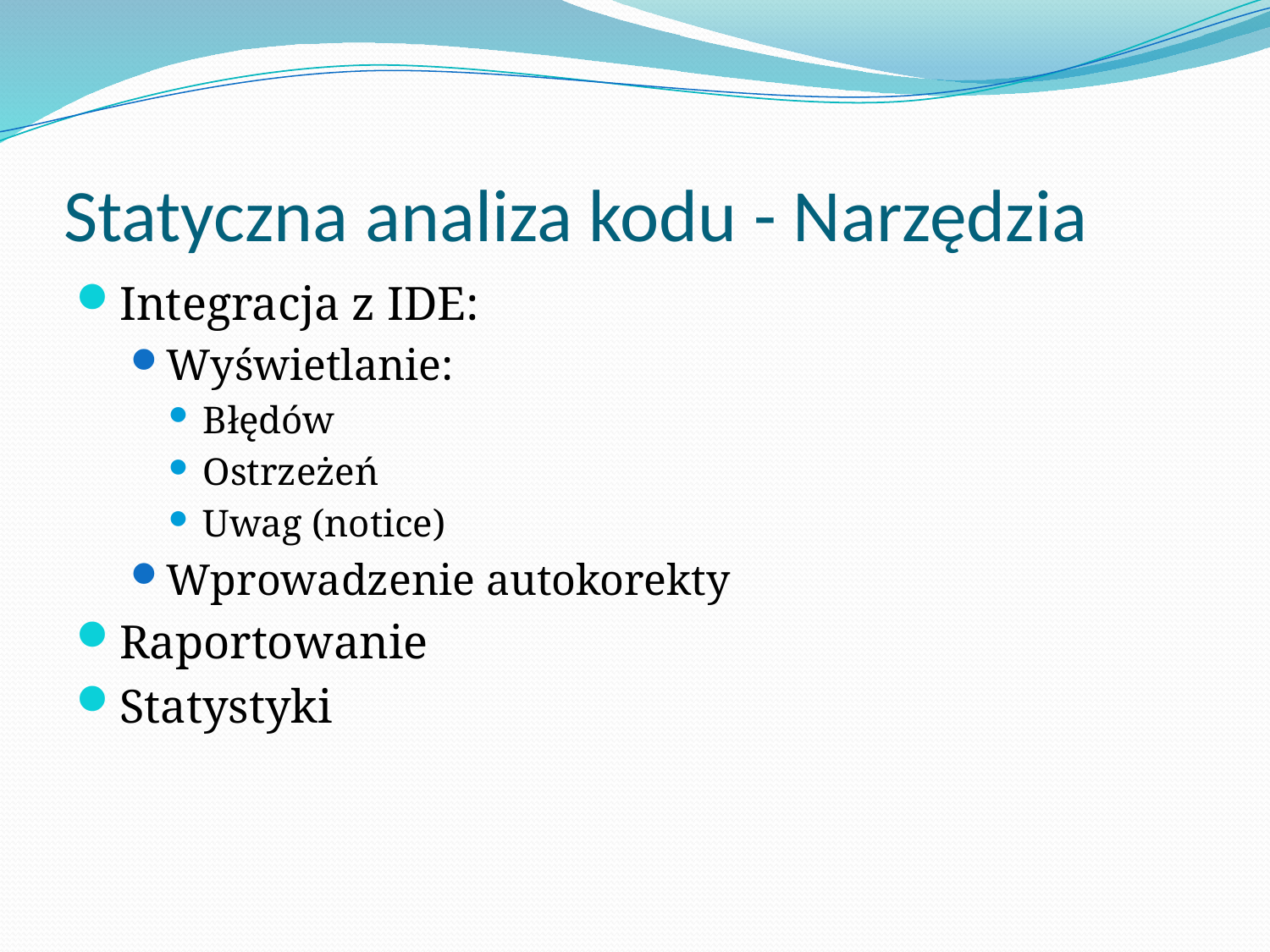

# Statyczna analiza kodu - Narzędzia
Integracja z IDE:
Wyświetlanie:
Błędów
Ostrzeżeń
Uwag (notice)
Wprowadzenie autokorekty
Raportowanie
Statystyki